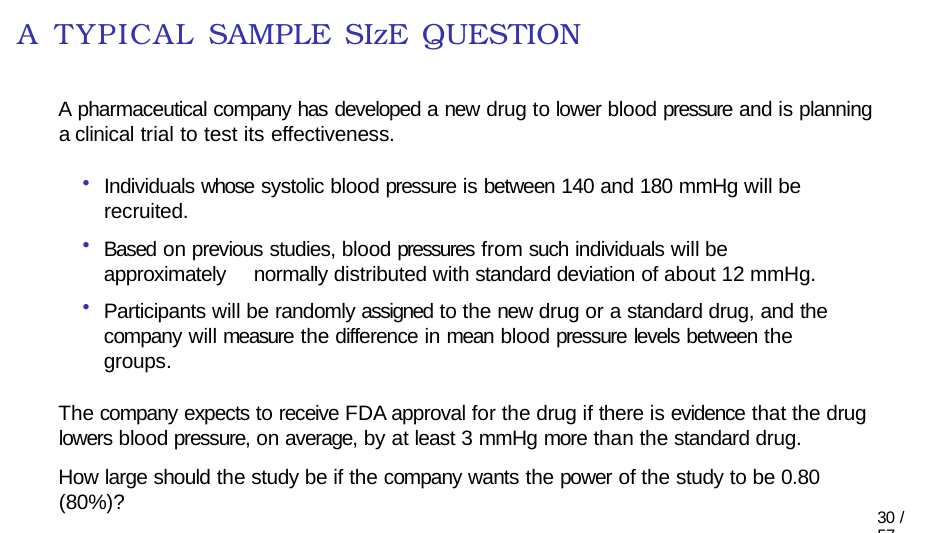

# A typical sample size question
A pharmaceutical company has developed a new drug to lower blood pressure and is planning a clinical trial to test its effectiveness.

Individuals whose systolic blood pressure is between 140 and 180 mmHg will be recruited.
Based on previous studies, blood pressures from such individuals will be approximately 	normally distributed with standard deviation of about 12 mmHg.
Participants will be randomly assigned to the new drug or a standard drug, and the 	company will measure the difference in mean blood pressure levels between the groups.

The company expects to receive FDA approval for the drug if there is evidence that the drug lowers blood pressure, on average, by at least 3 mmHg more than the standard drug.
How large should the study be if the company wants the power of the study to be 0.80 (80%)?
30 / 57